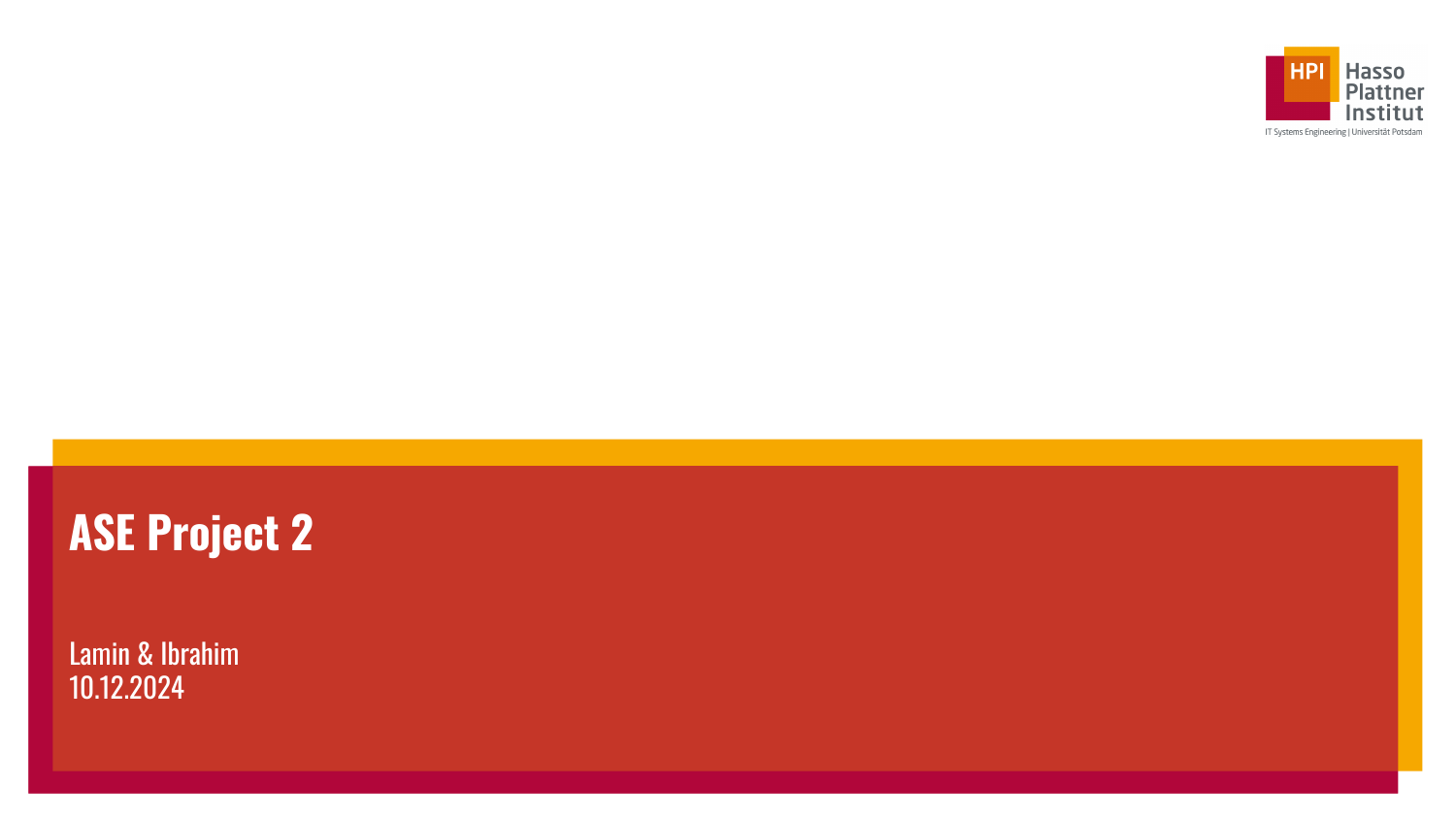

ASE Project 2

Lamin & Ibrahim
10.12.2024
1